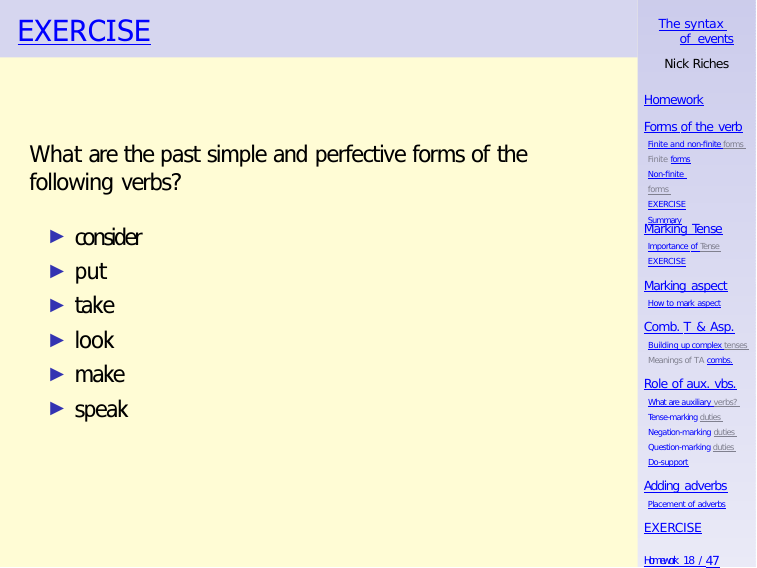

# EXERCISE
The syntax of  events
Nick Riches

Homework
Forms of the verb
Finite and non-finite forms  Finite forms
Non-finite forms  EXERCISE
Summary
What are the past simple and perfective forms of the  following verbs?
Marking Tense
Importance of Tense  EXERCISE
consider
put
take
look
make
speak
Marking aspect
How to mark aspect
Comb. T & Asp.
Building up complex tenses  Meanings of TA combs.
Role of aux. vbs.
What are auxiliary verbs?  Tense-marking duties  Negation-marking duties  Question-marking duties  Do-support
Adding adverbs
Placement of adverbs
EXERCISE
Homework 18 / 47